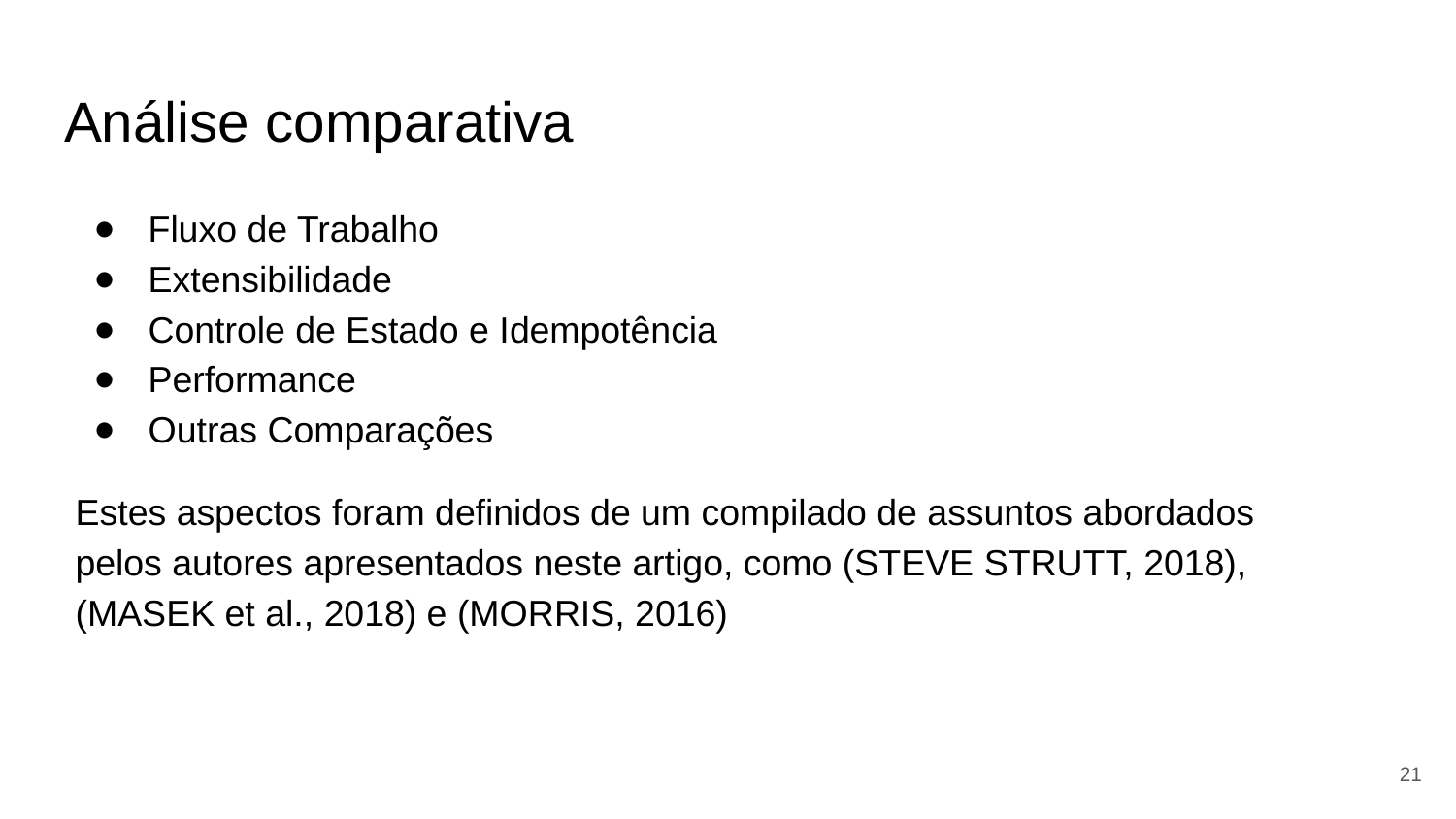

# Análise comparativa
Fluxo de Trabalho
Extensibilidade
Controle de Estado e Idempotência
Performance
Outras Comparações
Estes aspectos foram definidos de um compilado de assuntos abordados pelos autores apresentados neste artigo, como (STEVE STRUTT, 2018), (MASEK et al., 2018) e (MORRIS, 2016)
21